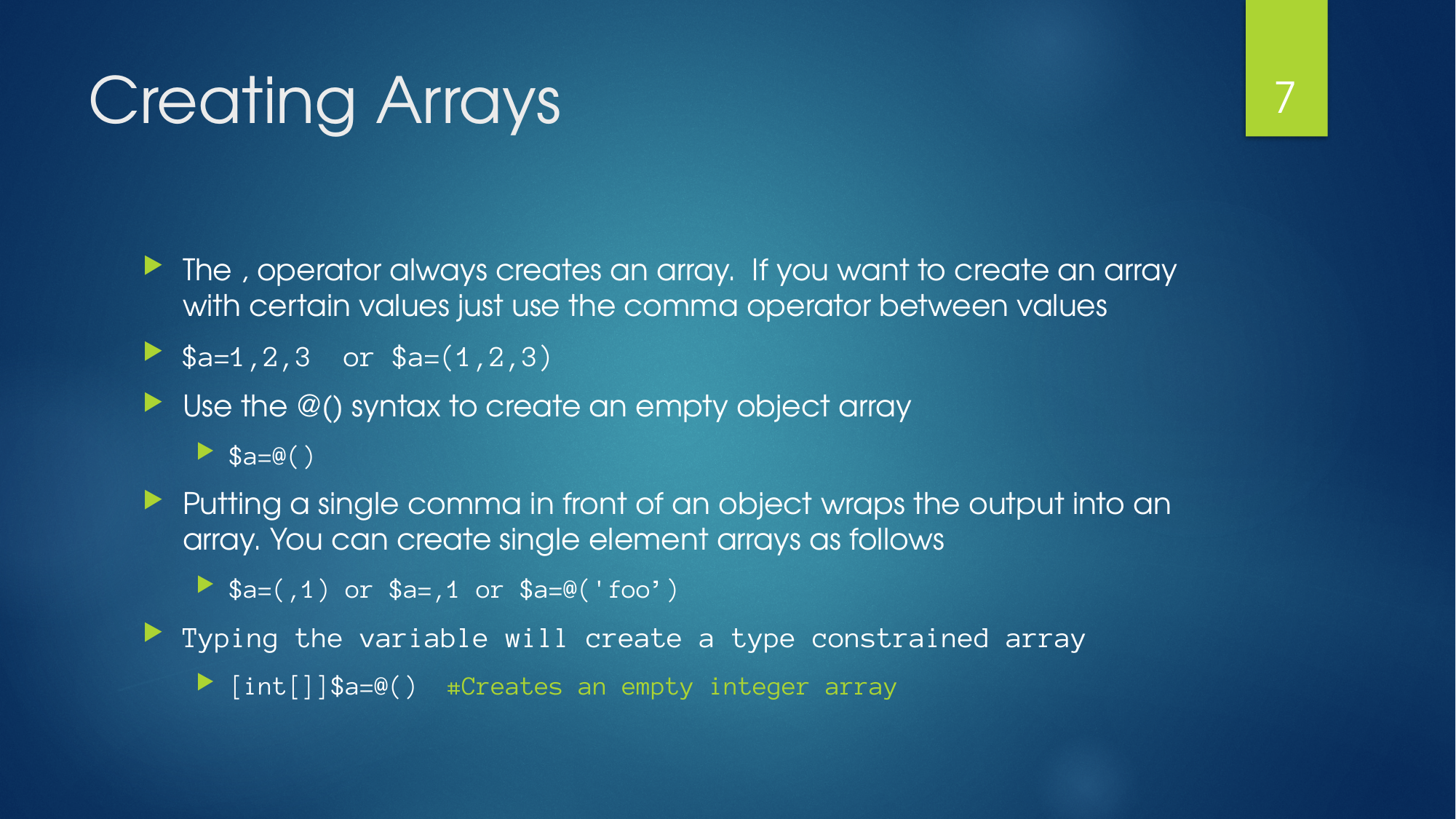

7
# Creating Arrays
The , operator always creates an array.  If you want to create an array with certain values just use the comma operator between values
$a=1,2,3  or $a=(1,2,3)
Use the @() syntax to create an empty object array
$a=@()
Putting a single comma in front of an object wraps the output into an array. You can create single element arrays as follows
$a=(,1) or $a=,1 or $a=@('foo’)
Typing the variable will create a type constrained array
[int[]]$a=@()  #Creates an empty integer array